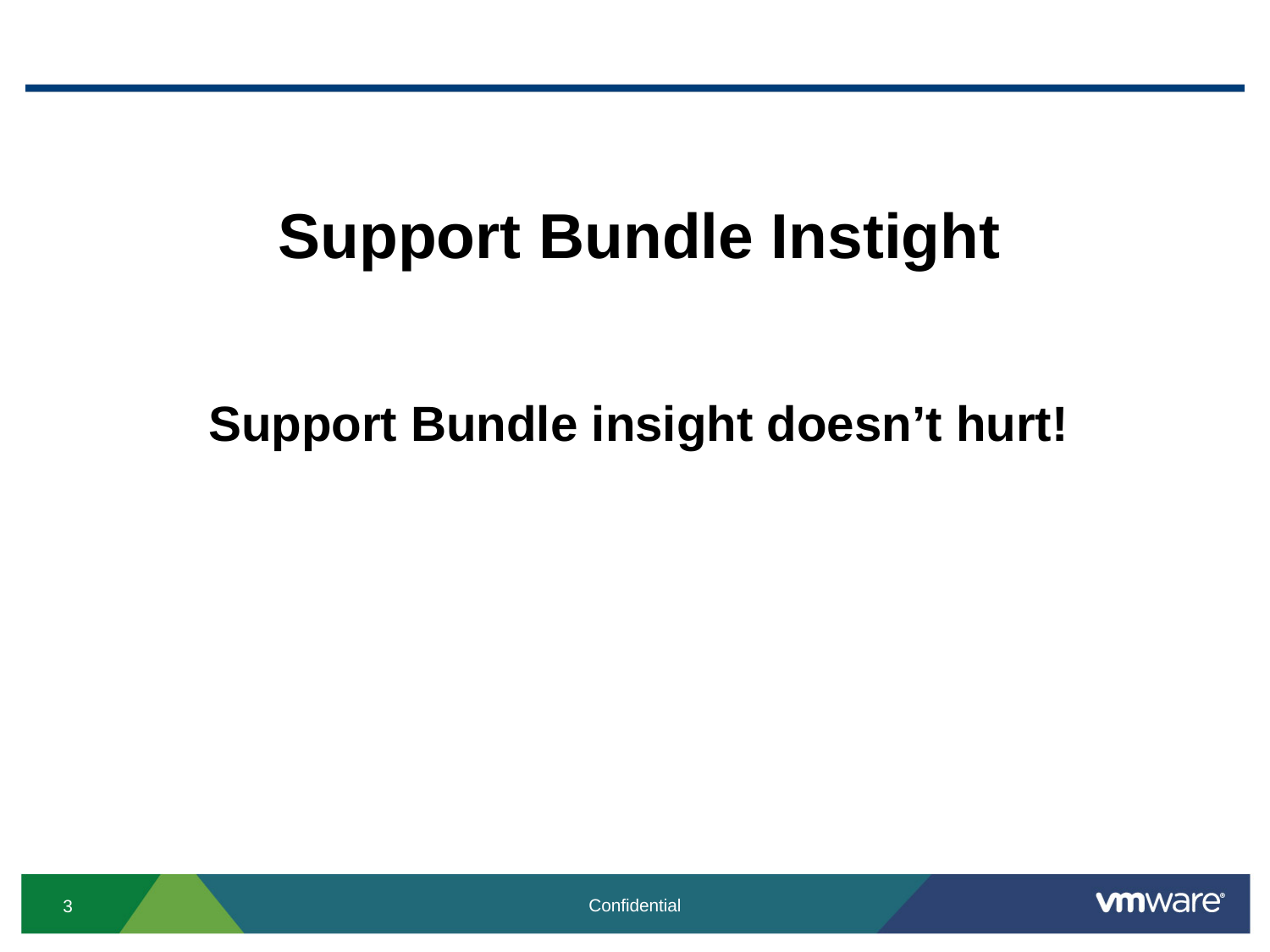

#

Support Bundle Instight

Support Bundle insight doesn’t hurt!